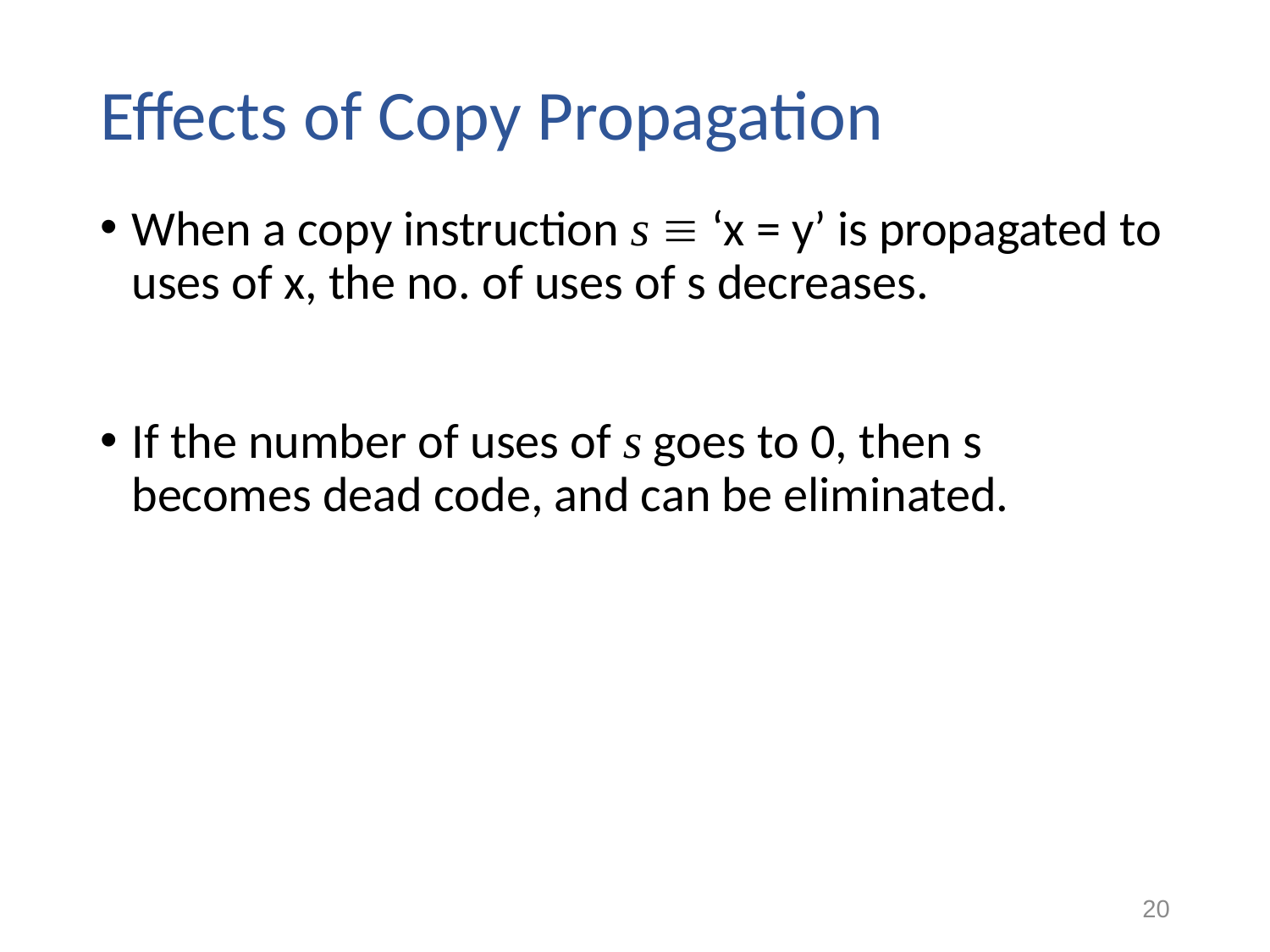

# Effects of Copy Propagation
When a copy instruction s ≡ ‘x = y’ is propagated to uses of x, the no. of uses of s decreases.

If the number of uses of s goes to 0, then s becomes dead code, and can be eliminated.
20